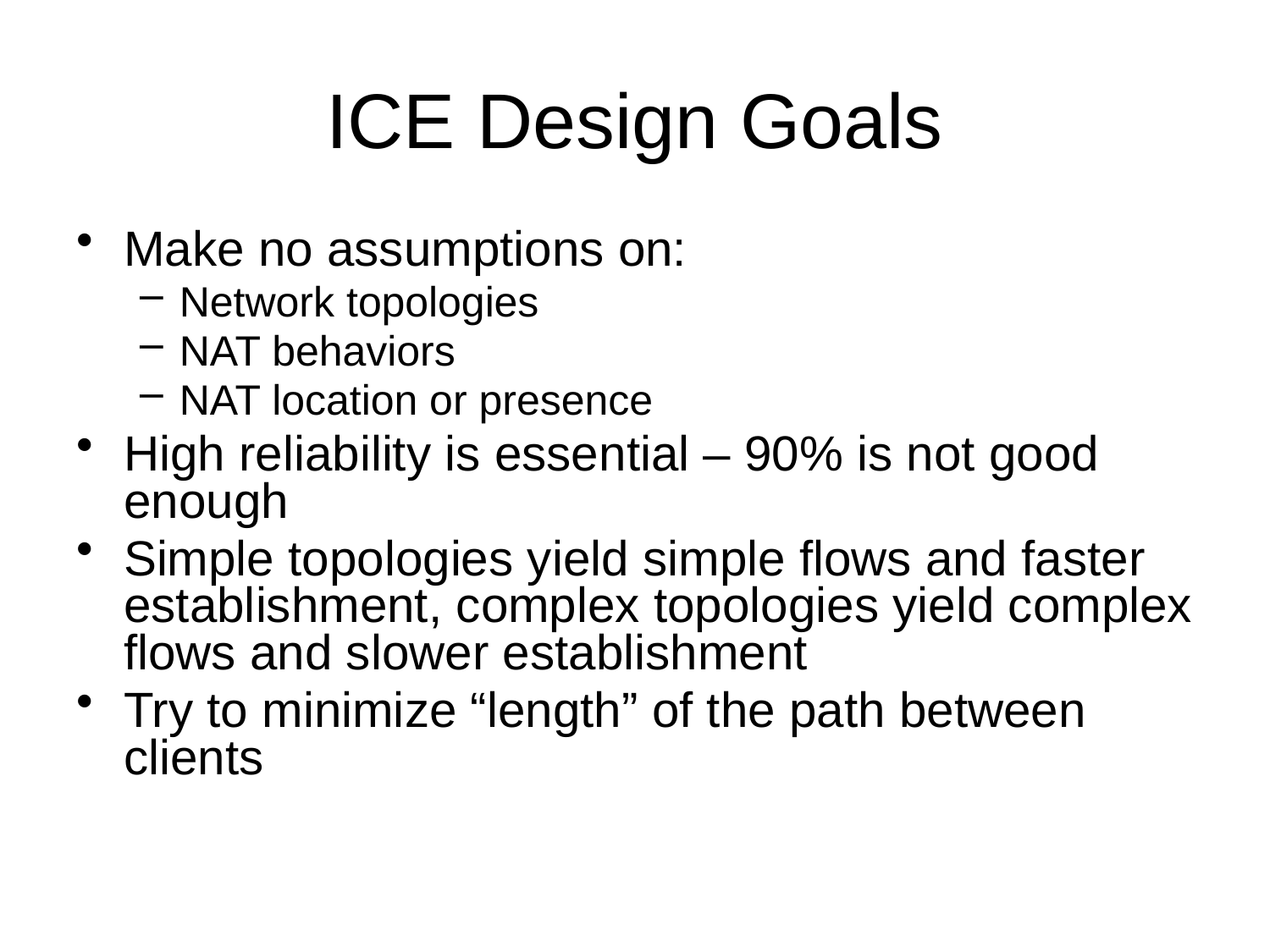

# ICE Design Goals
Make no assumptions on:
Network topologies
NAT behaviors
NAT location or presence
High reliability is essential – 90% is not good enough
Simple topologies yield simple flows and faster establishment, complex topologies yield complex flows and slower establishment
Try to minimize “length” of the path between clients